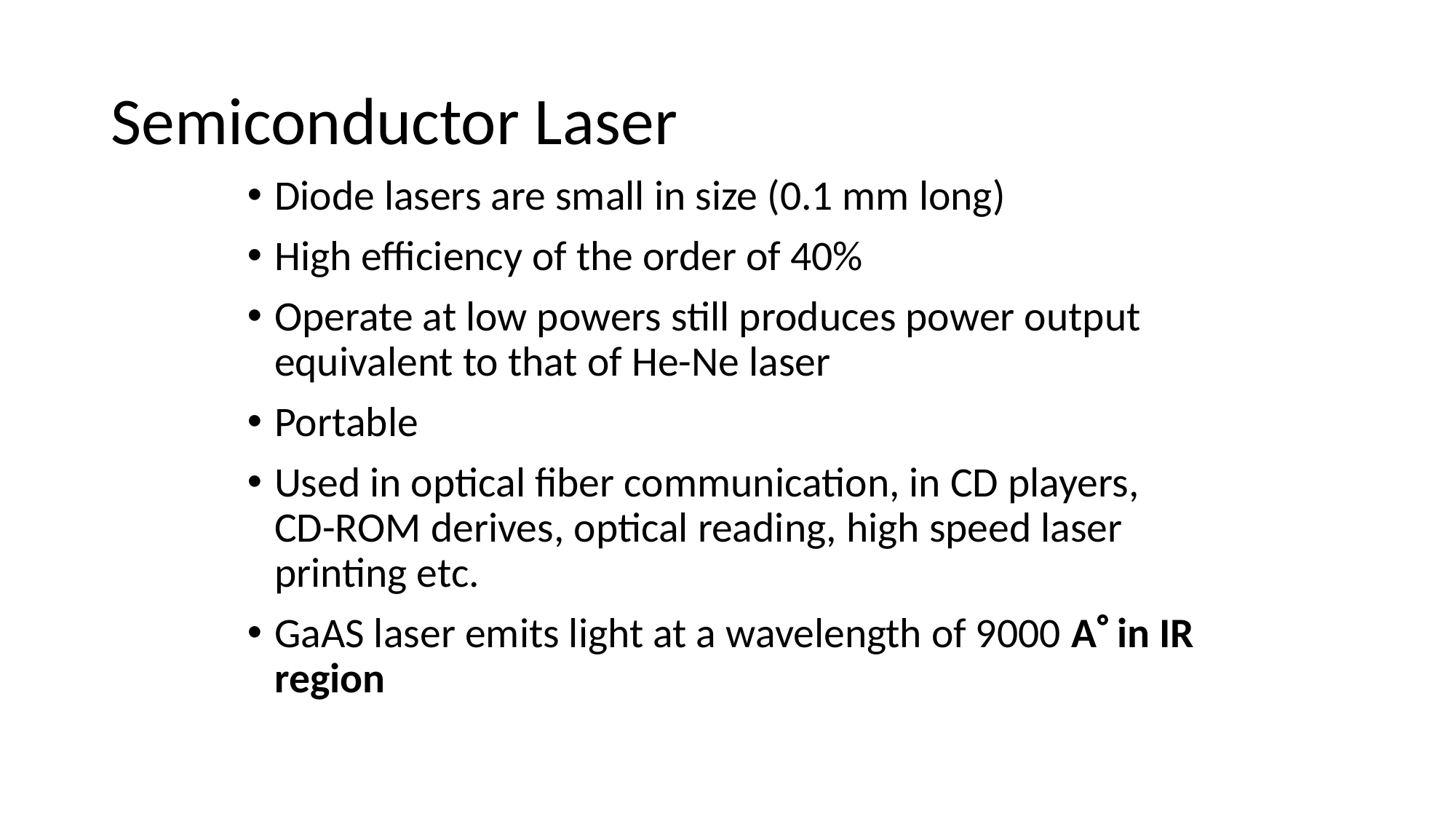

# Semiconductor Laser
Diode lasers are small in size (0.1 mm long)
High efficiency of the order of 40%
Operate at low powers still produces power output equivalent to that of He-Ne laser
Portable
Used in optical fiber communication, in CD players, CD-ROM derives, optical reading, high speed laser printing etc.
GaAS laser emits light at a wavelength of 9000 A° in IR region